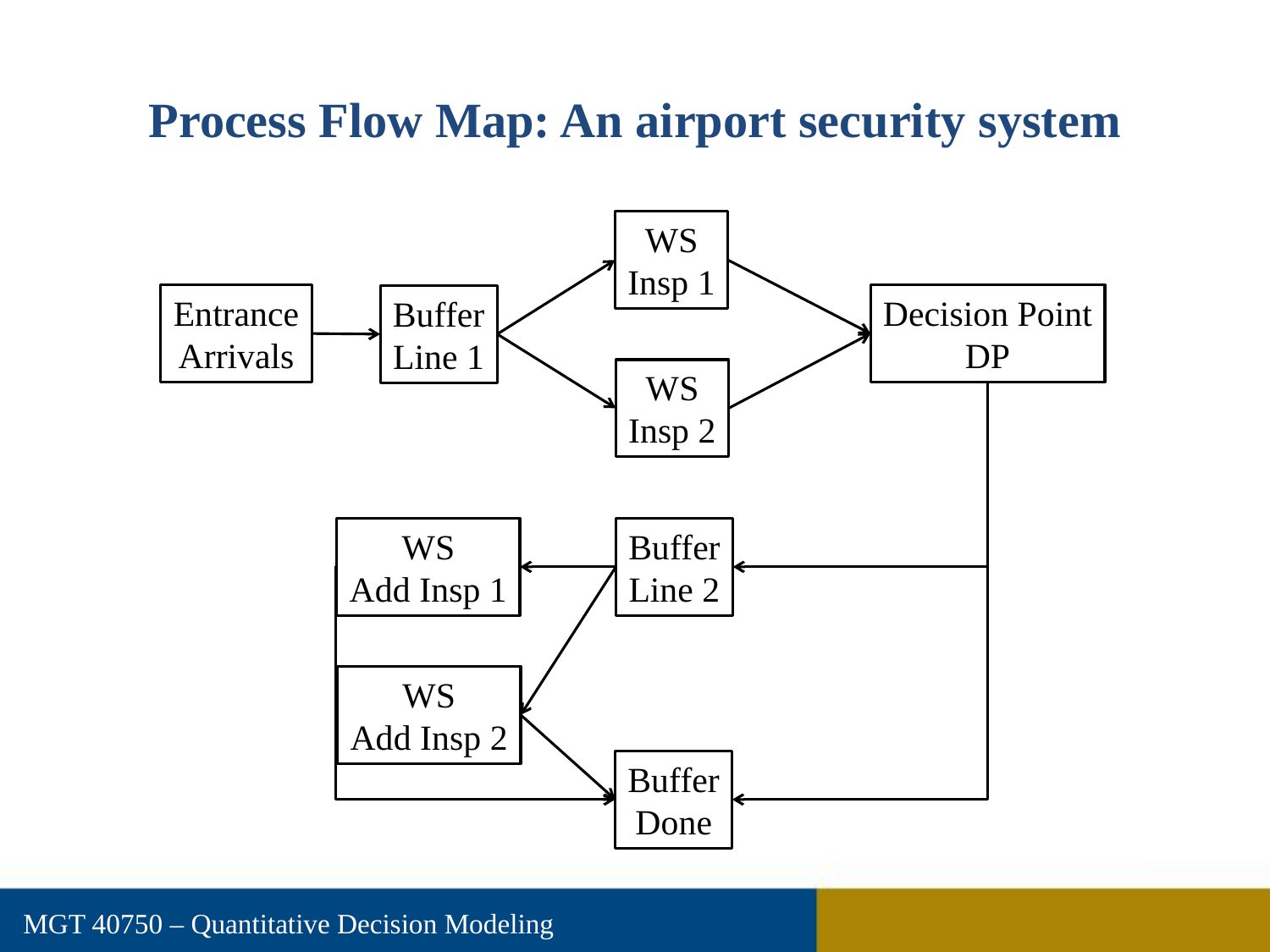

# Process Flow Map: An airport security system
WS
Insp 1
Entrance
Arrivals
Decision Point
DP
Buffer
Line 1
WS
Insp 2
WS
Add Insp 1
Buffer
Line 2
WS
Add Insp 2
Buffer
Done